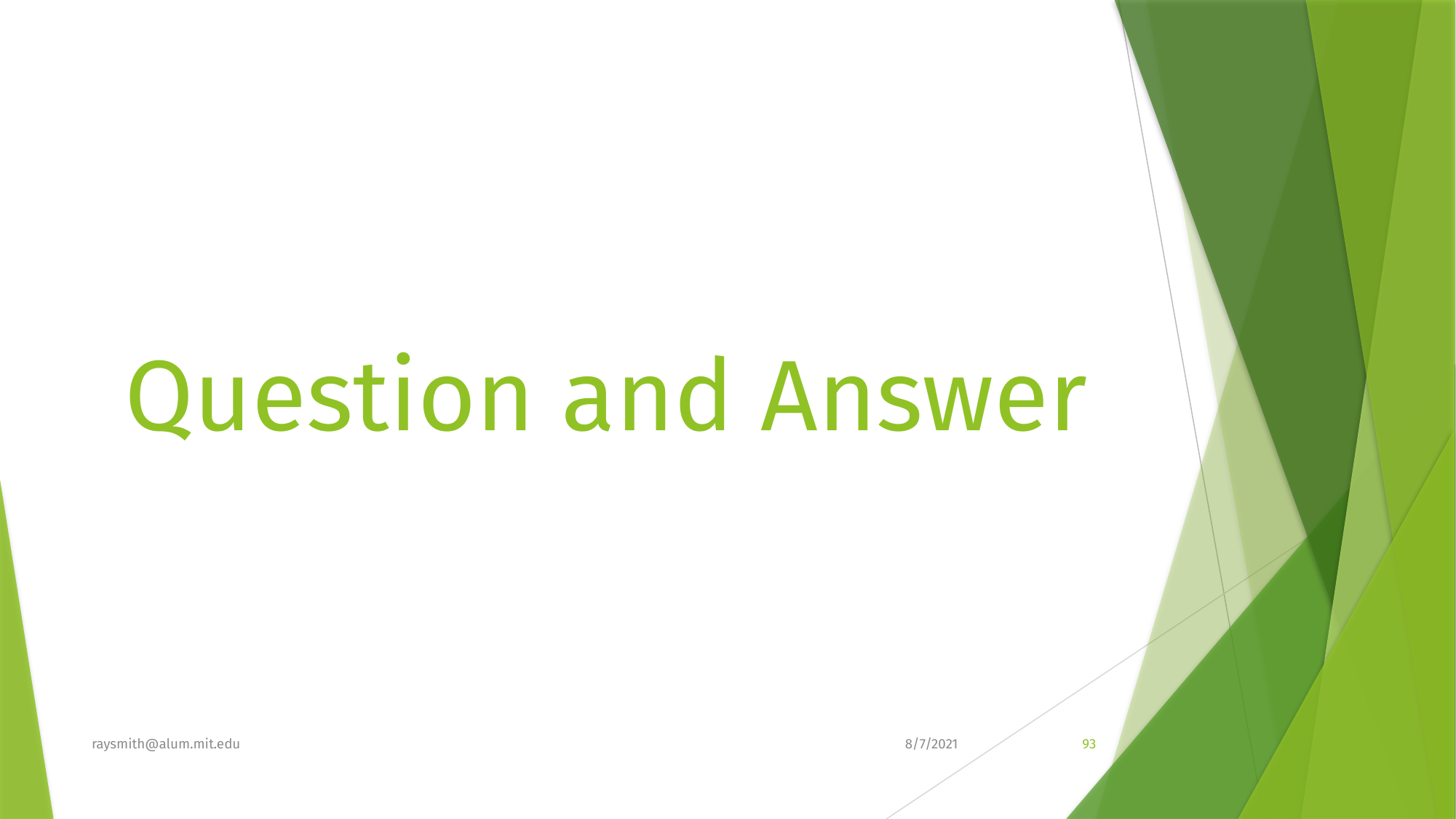

# Question and Answer
raysmith@alum.mit.edu
8/7/2021
93